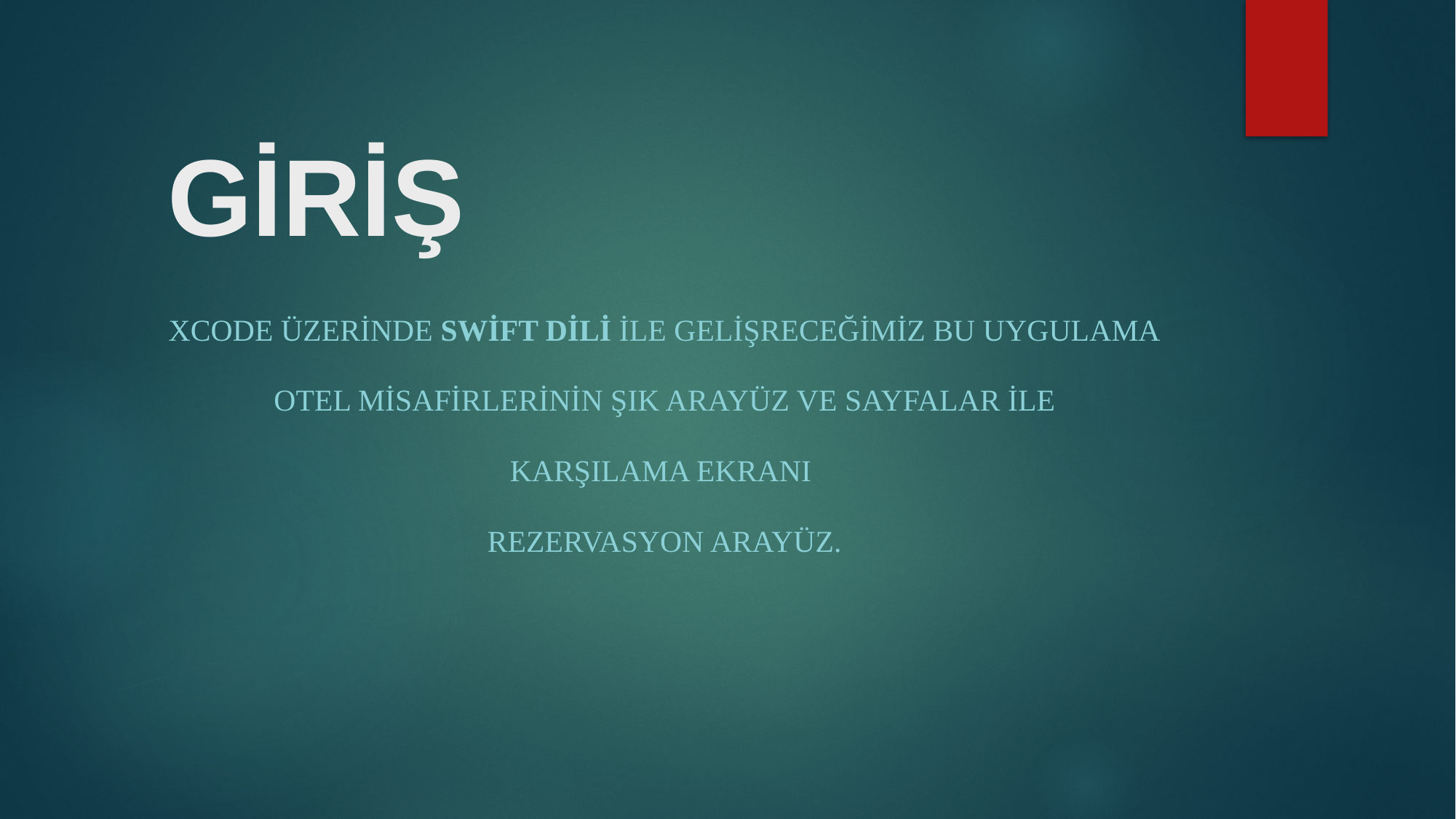

# GİRİŞ
Xcode üzerinde Swift dili ile gelişreceğimiz bu uygulama
otel misafirlerinin şık arayüz ve sayfalar ile
Karşılama ekranı
Rezervasyon arayüz.